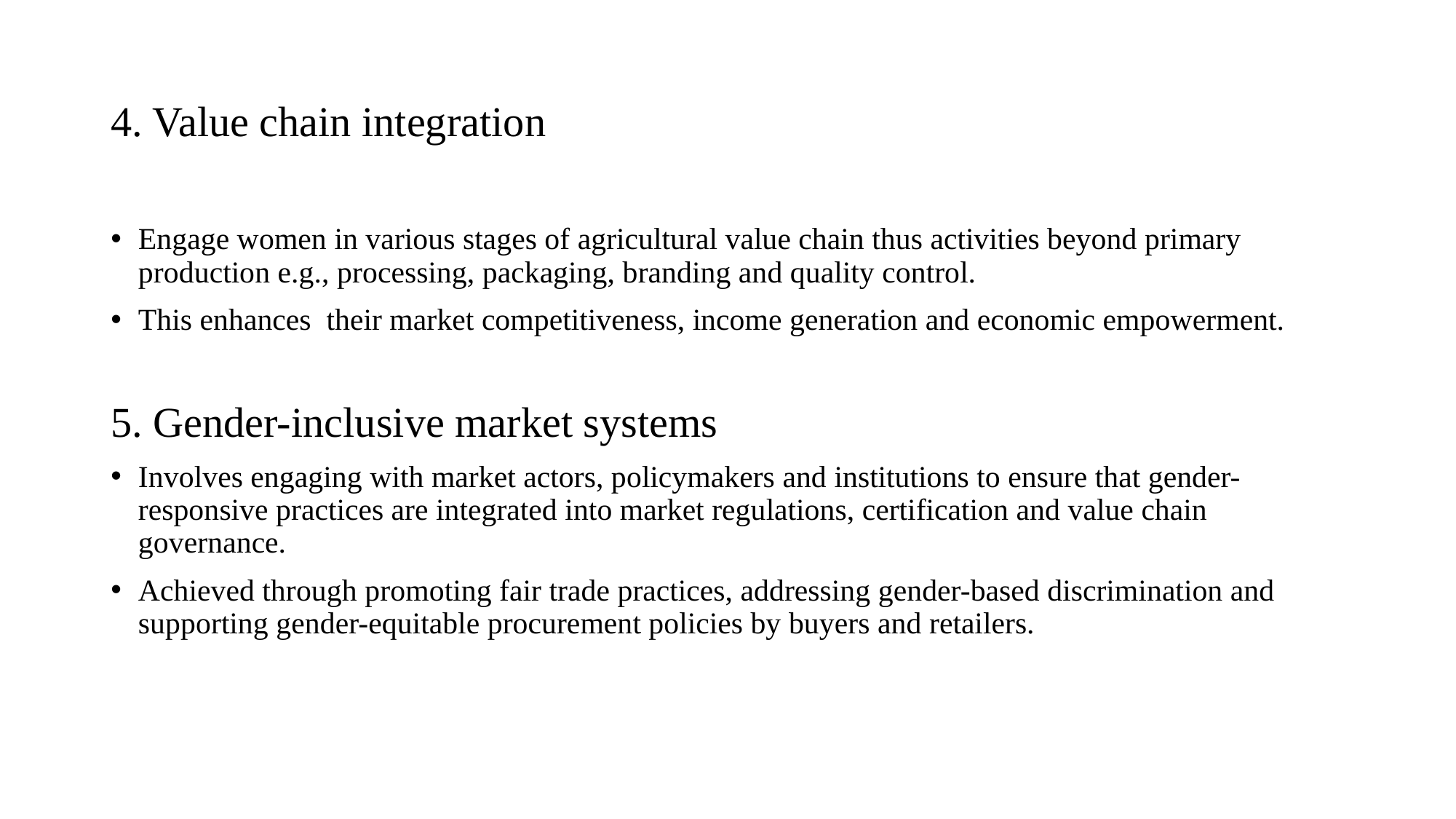

# 4. Value chain integration
Engage women in various stages of agricultural value chain thus activities beyond primary production e.g., processing, packaging, branding and quality control.
This enhances  their market competitiveness, income generation and economic empowerment.

5. Gender-inclusive market systems
Involves engaging with market actors, policymakers and institutions to ensure that gender-responsive practices are integrated into market regulations, certification and value chain governance.
Achieved through promoting fair trade practices, addressing gender-based discrimination and supporting gender-equitable procurement policies by buyers and retailers.